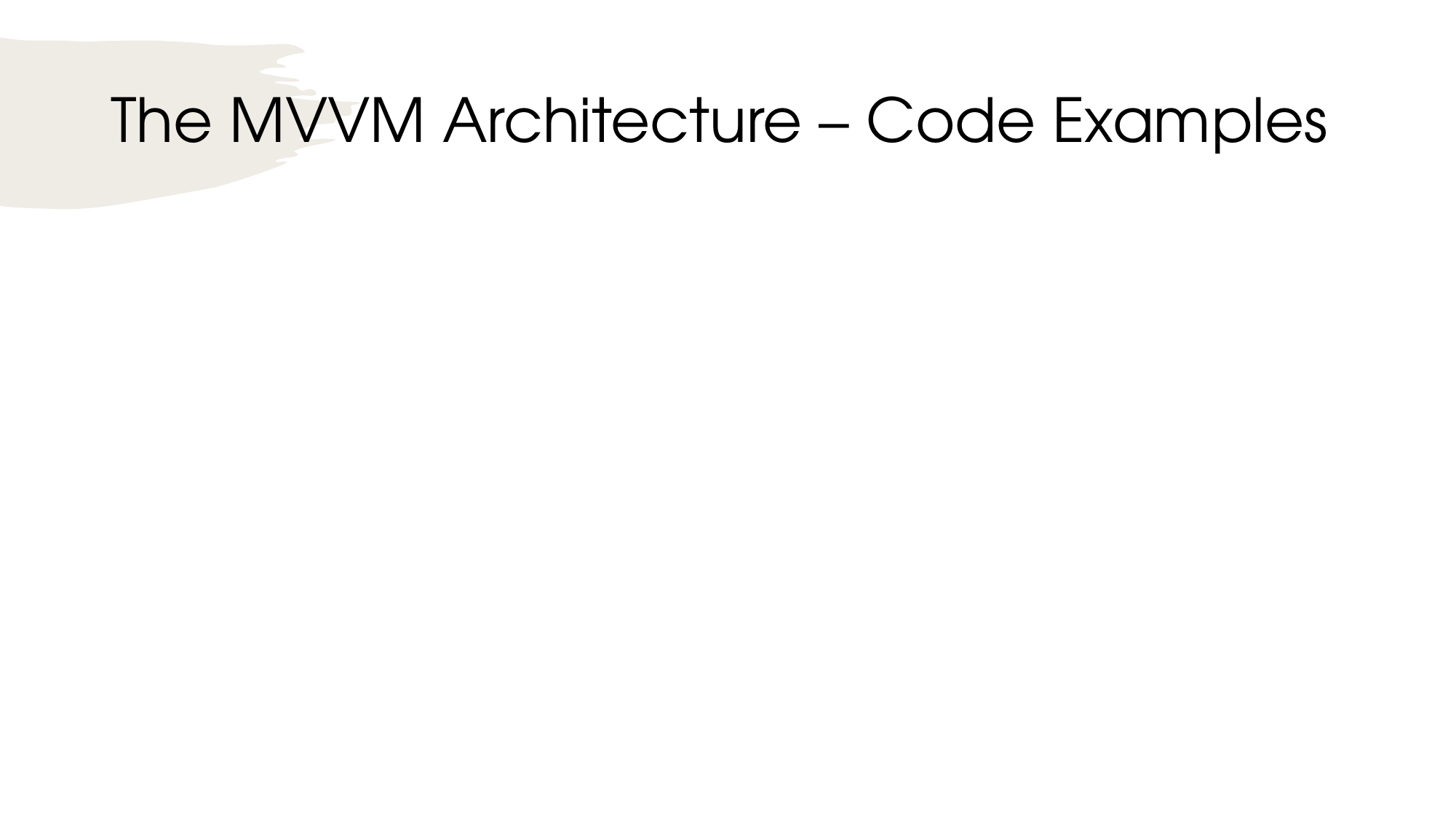

# The MVVM Architecture – Code Examples